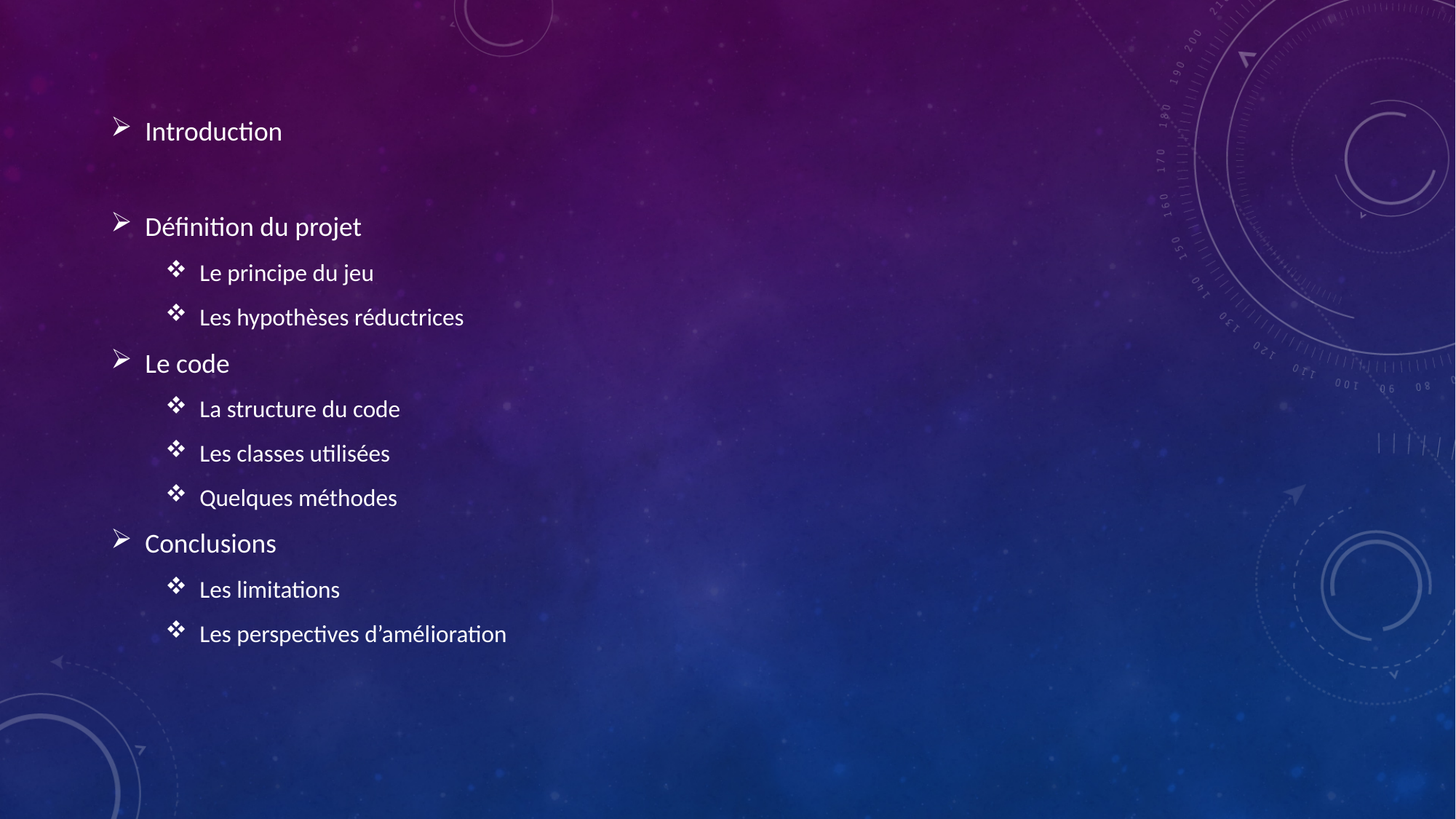

Introduction

Définition du projet
Le principe du jeu
Les hypothèses réductrices
Le code
La structure du code
Les classes utilisées
Quelques méthodes
Conclusions
Les limitations
Les perspectives d’amélioration